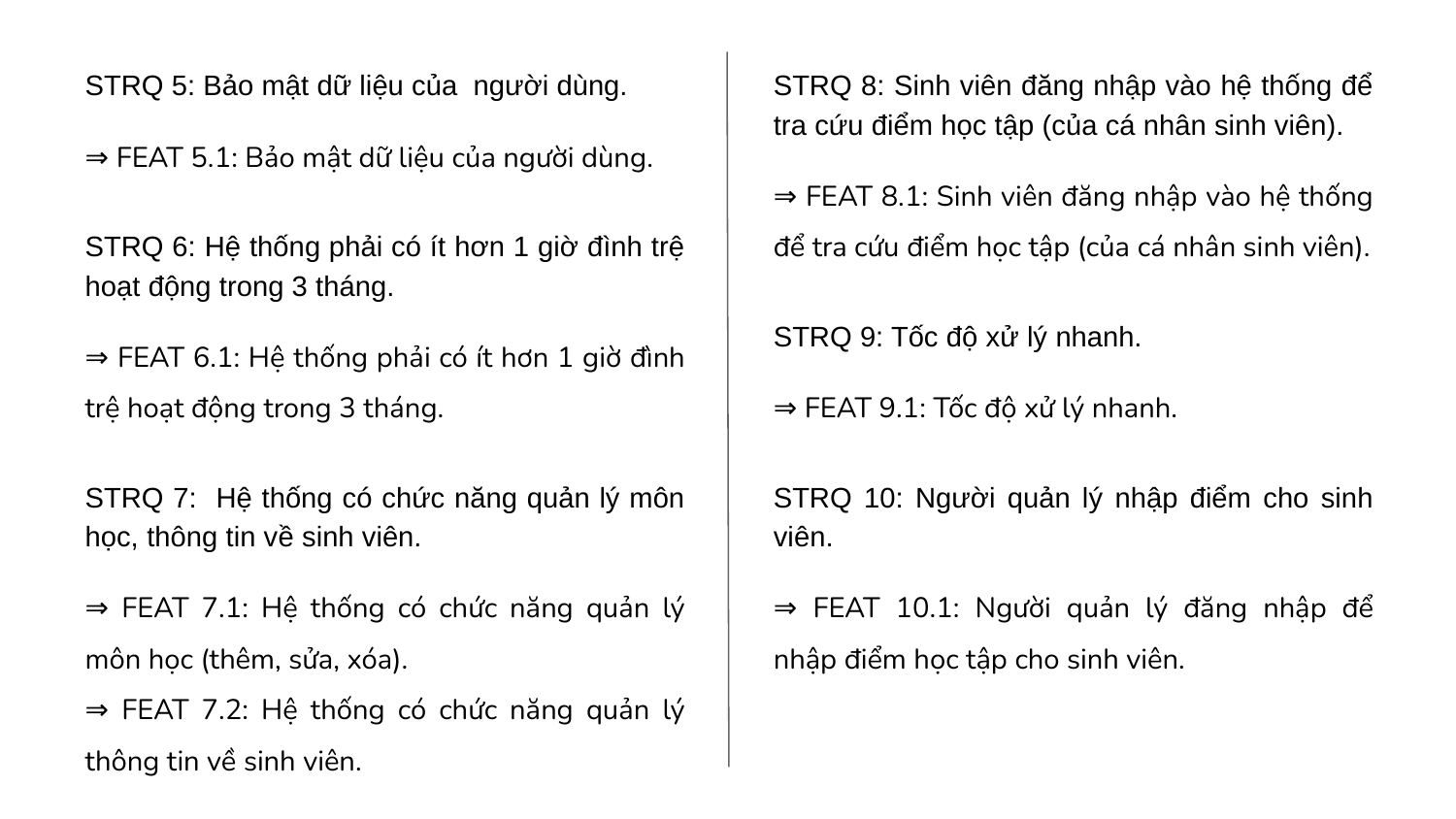

STRQ 5: Bảo mật dữ liệu của  người dùng.
⇒ FEAT 5.1: Bảo mật dữ liệu của người dùng.

STRQ 6: Hệ thống phải có ít hơn 1 giờ đình trệ hoạt động trong 3 tháng.
⇒ FEAT 6.1: Hệ thống phải có ít hơn 1 giờ đình trệ hoạt động trong 3 tháng.

STRQ 7:  Hệ thống có chức năng quản lý môn học, thông tin về sinh viên.
⇒ FEAT 7.1: Hệ thống có chức năng quản lý môn học (thêm, sửa, xóa).
⇒ FEAT 7.2: Hệ thống có chức năng quản lý thông tin về sinh viên.

STRQ 8: Sinh viên đăng nhập vào hệ thống để tra cứu điểm học tập (của cá nhân sinh viên).
⇒ FEAT 8.1: Sinh viên đăng nhập vào hệ thống để tra cứu điểm học tập (của cá nhân sinh viên).

STRQ 9: Tốc độ xử lý nhanh.
⇒ FEAT 9.1: Tốc độ xử lý nhanh.

STRQ 10: Người quản lý nhập điểm cho sinh viên.
⇒ FEAT 10.1: Người quản lý đăng nhập để nhập điểm học tập cho sinh viên.